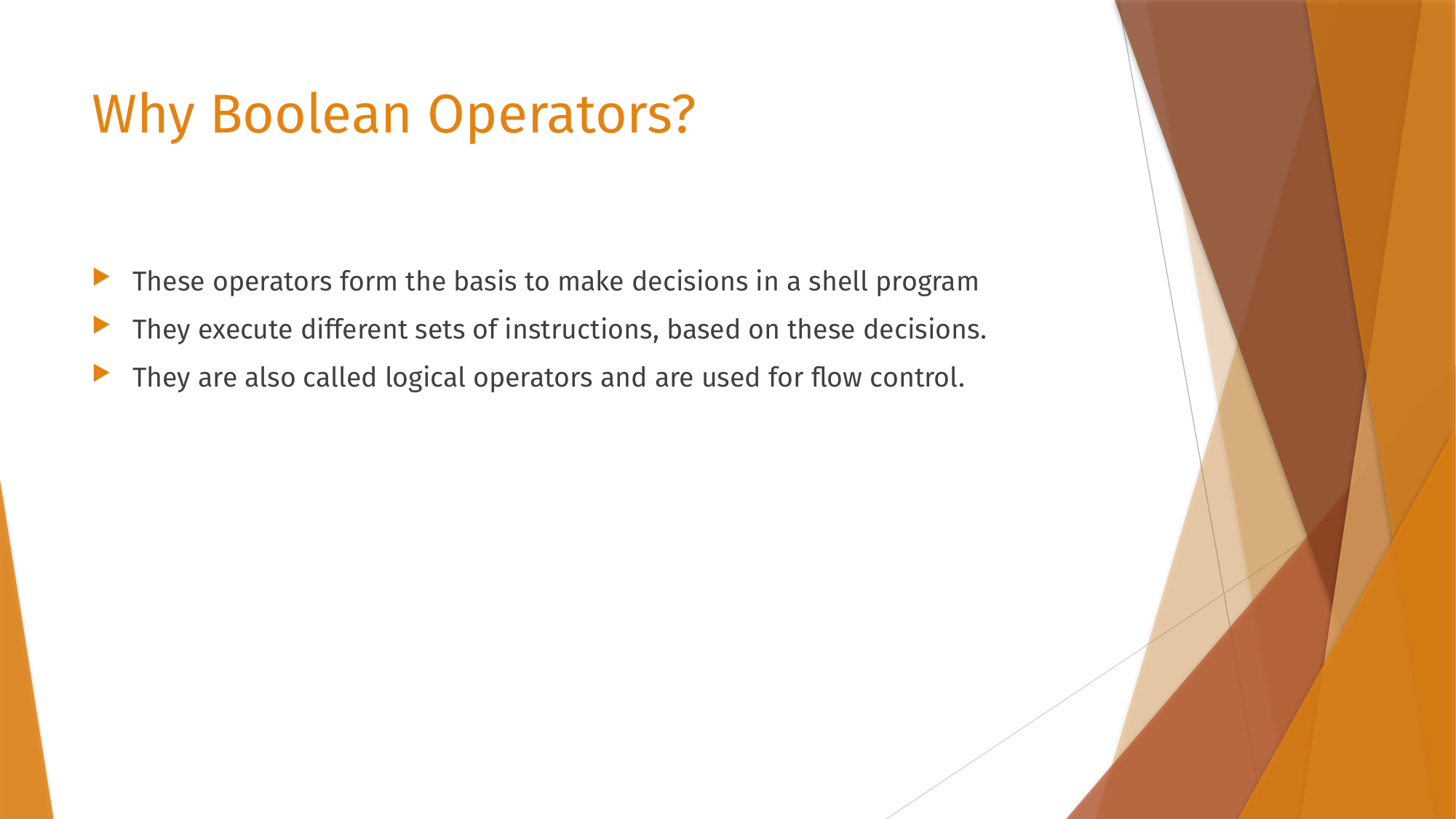

# Why Boolean Operators?
These operators form the basis to make decisions in a shell program
They execute different sets of instructions, based on these decisions.
They are also called logical operators and are used for flow control.